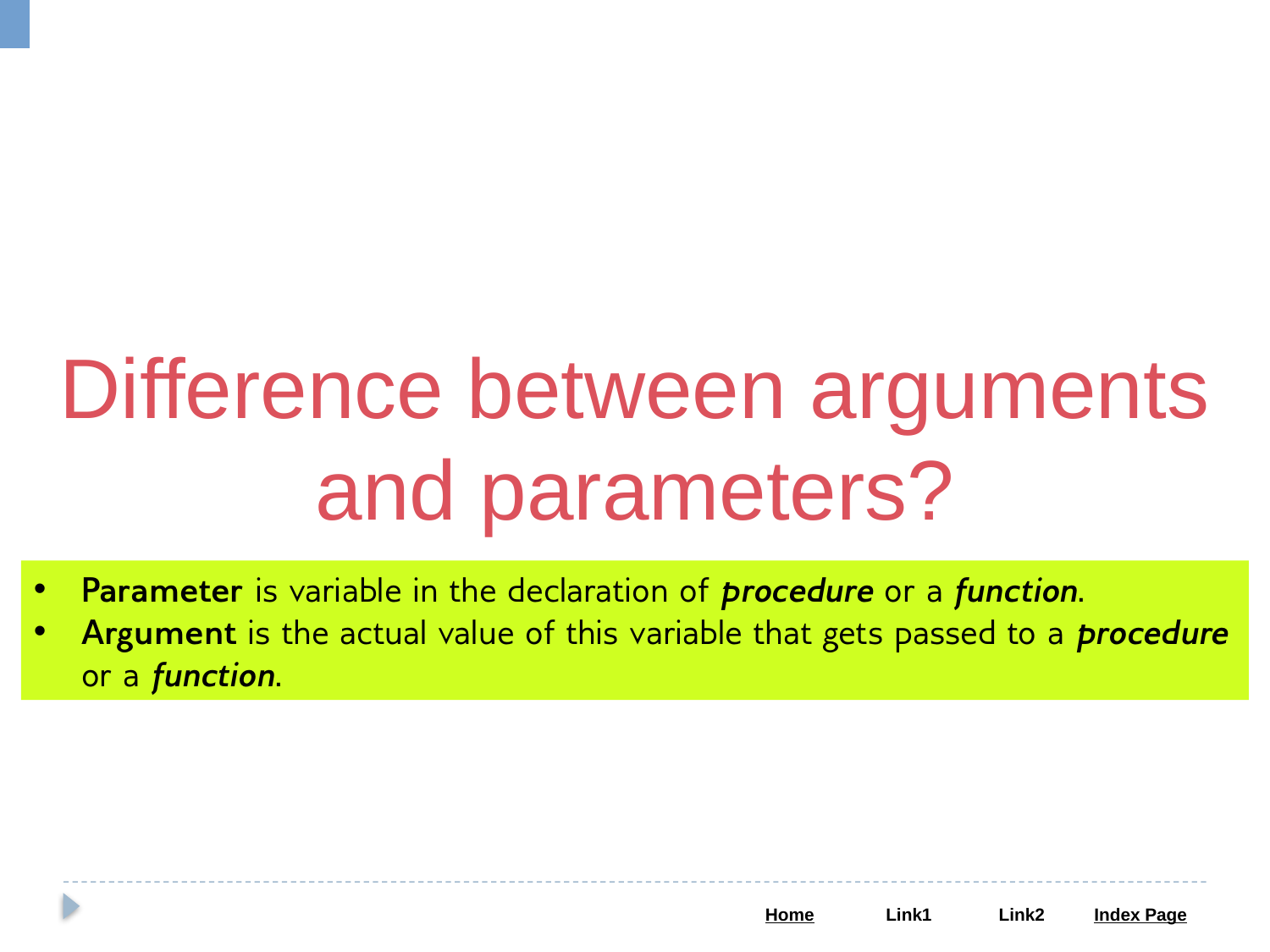

Difference between arguments and parameters?
Parameter is variable in the declaration of procedure or a function.
Argument is the actual value of this variable that gets passed to a procedure or a function.